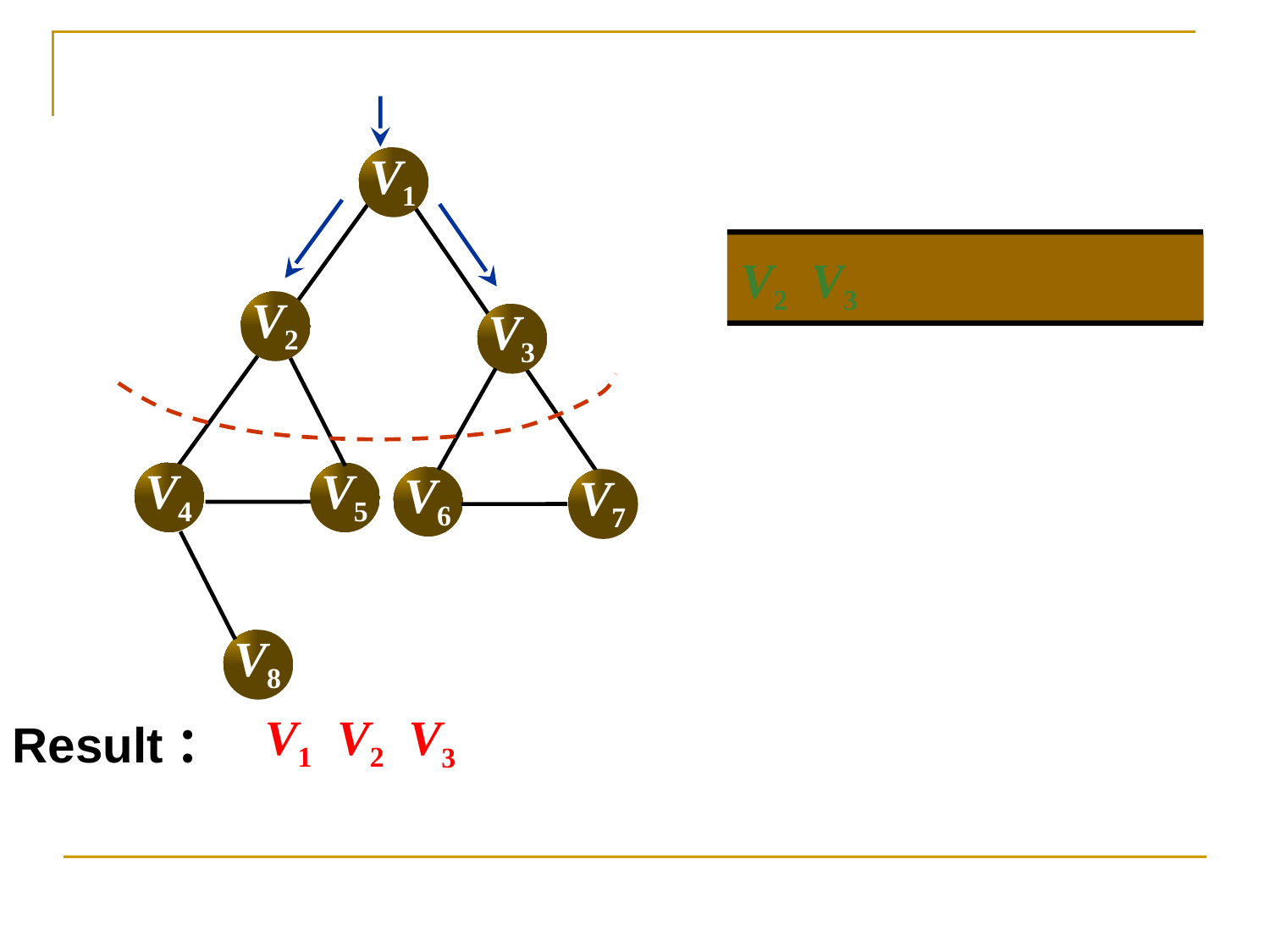

V1

V2
V3
V2

V3

V4

V5

V6

V7

V8

V1
V2
V3
Result：